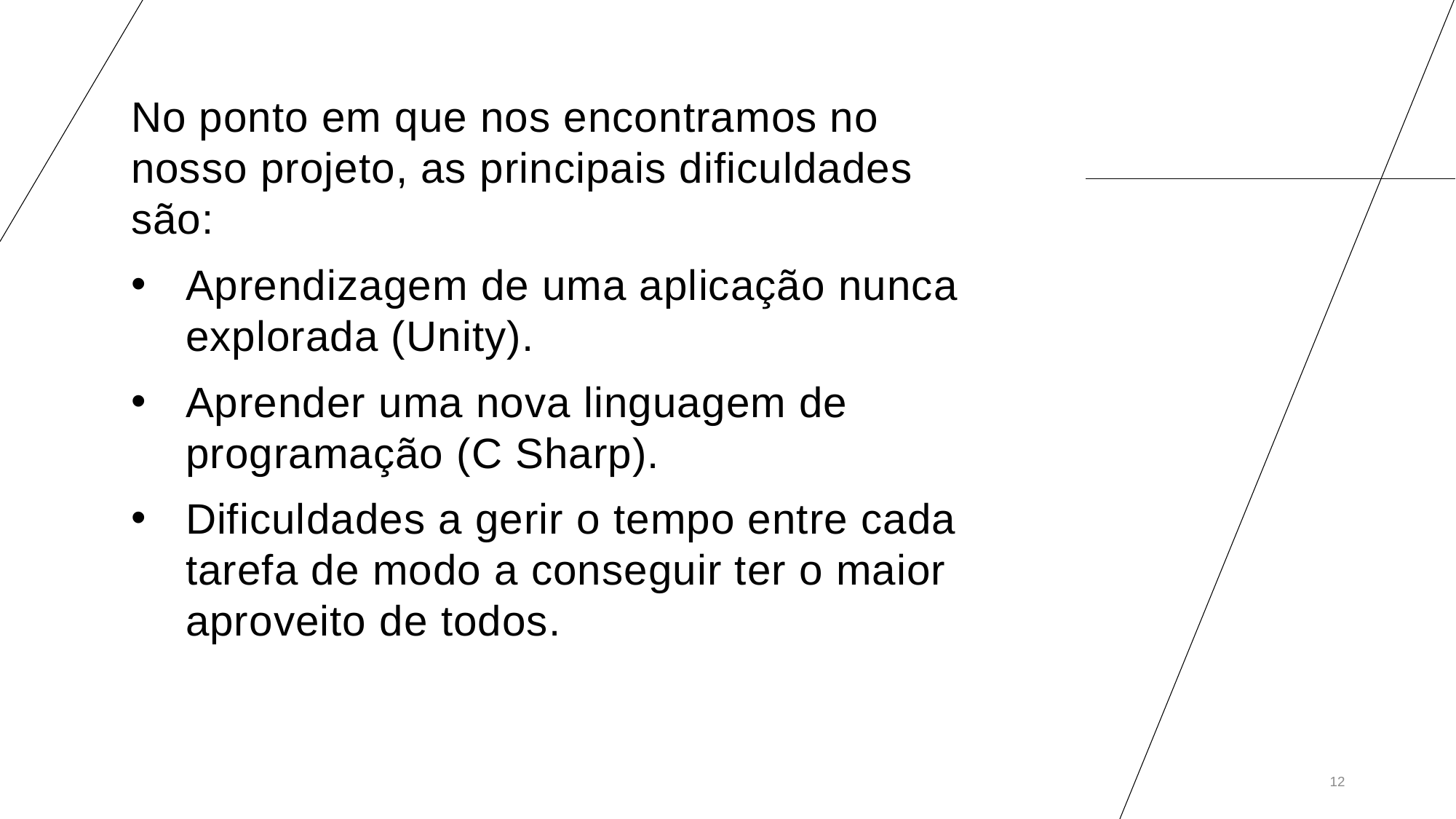

No ponto em que nos encontramos no nosso projeto, as principais dificuldades são:
Aprendizagem de uma aplicação nunca explorada (Unity).
Aprender uma nova linguagem de programação (C Sharp).
Dificuldades a gerir o tempo entre cada tarefa de modo a conseguir ter o maior aproveito de todos.
12